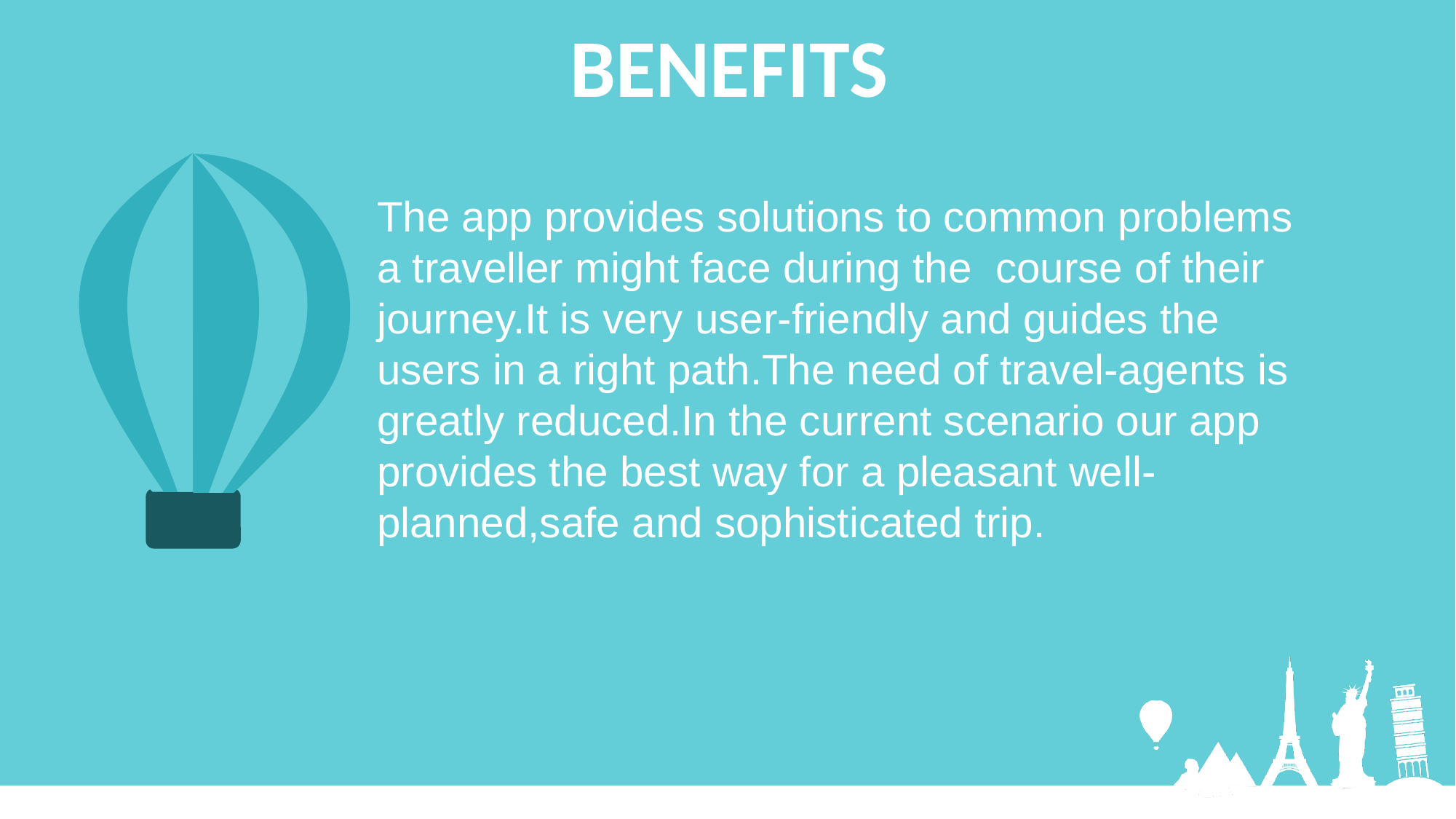

BENEFITS

The app provides solutions to common problems a traveller might face during the  course of their journey.It is very user-friendly and guides the users in a right path.The need of travel-agents is greatly reduced.In the current scenario our app provides the best way for a pleasant well-planned,safe and sophisticated trip.